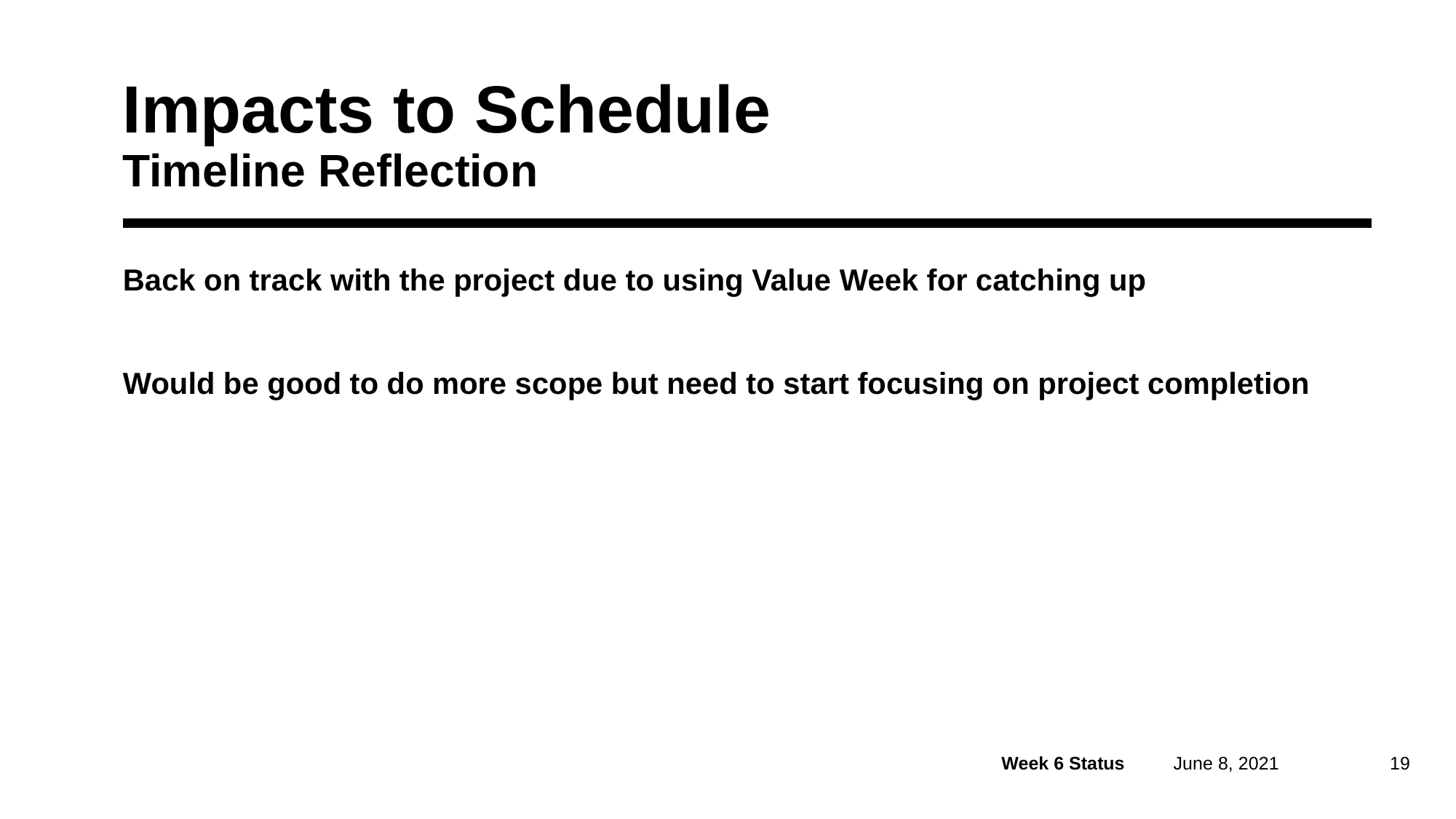

# Impacts to Schedule Timeline Reflection
Back on track with the project due to using Value Week for catching up

Would be good to do more scope but need to start focusing on project completion

June 8, 2021
19
Week 6 Status